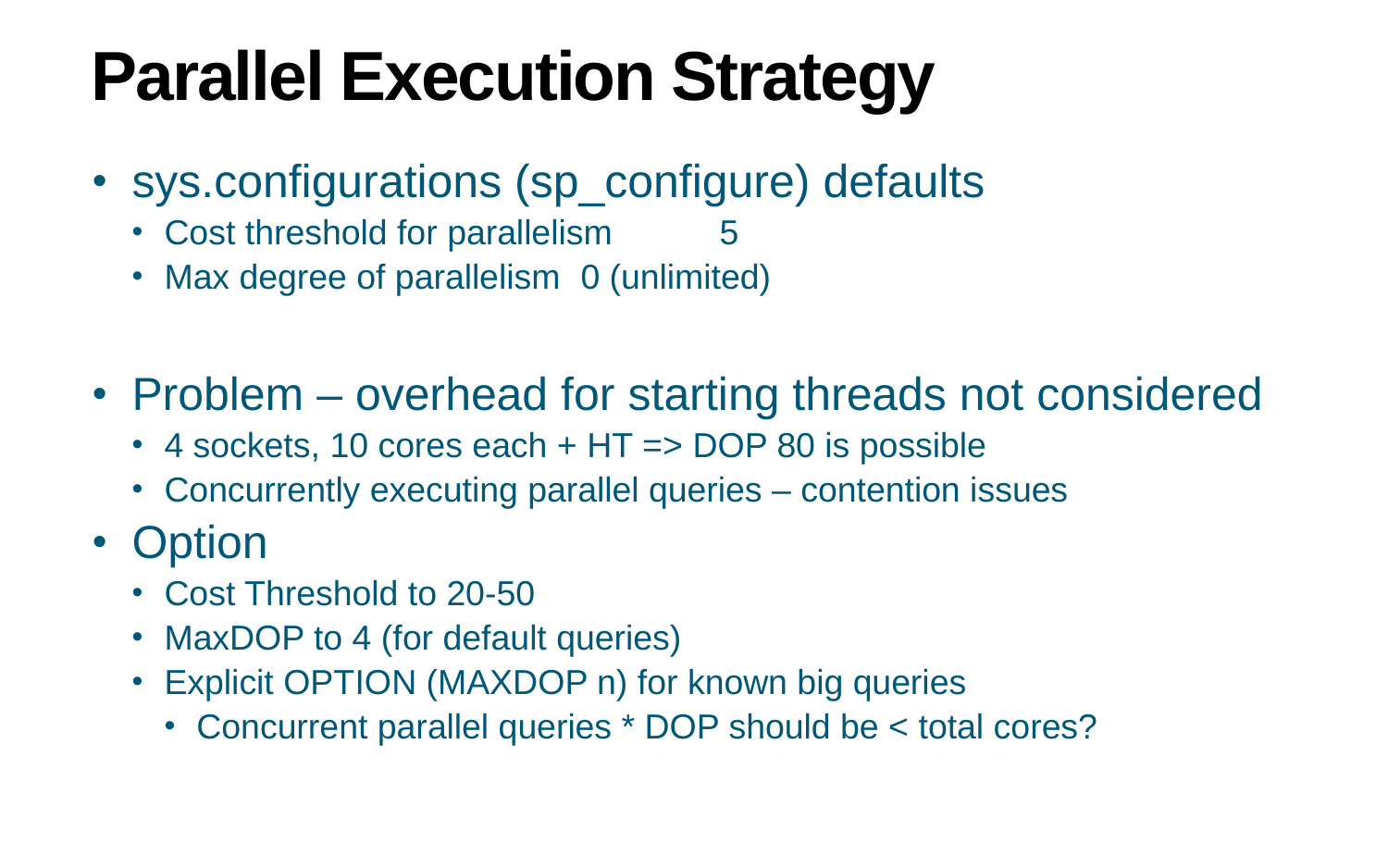

# Parallel Execution Strategy
sys.configurations (sp_configure) defaults
Cost threshold for parallelism 	5
Max degree of parallelism	0 (unlimited)

Problem – overhead for starting threads not considered
4 sockets, 10 cores each + HT => DOP 80 is possible
Concurrently executing parallel queries – contention issues
Option
Cost Threshold to 20-50
MaxDOP to 4 (for default queries)
Explicit OPTION (MAXDOP n) for known big queries
Concurrent parallel queries * DOP should be < total cores?